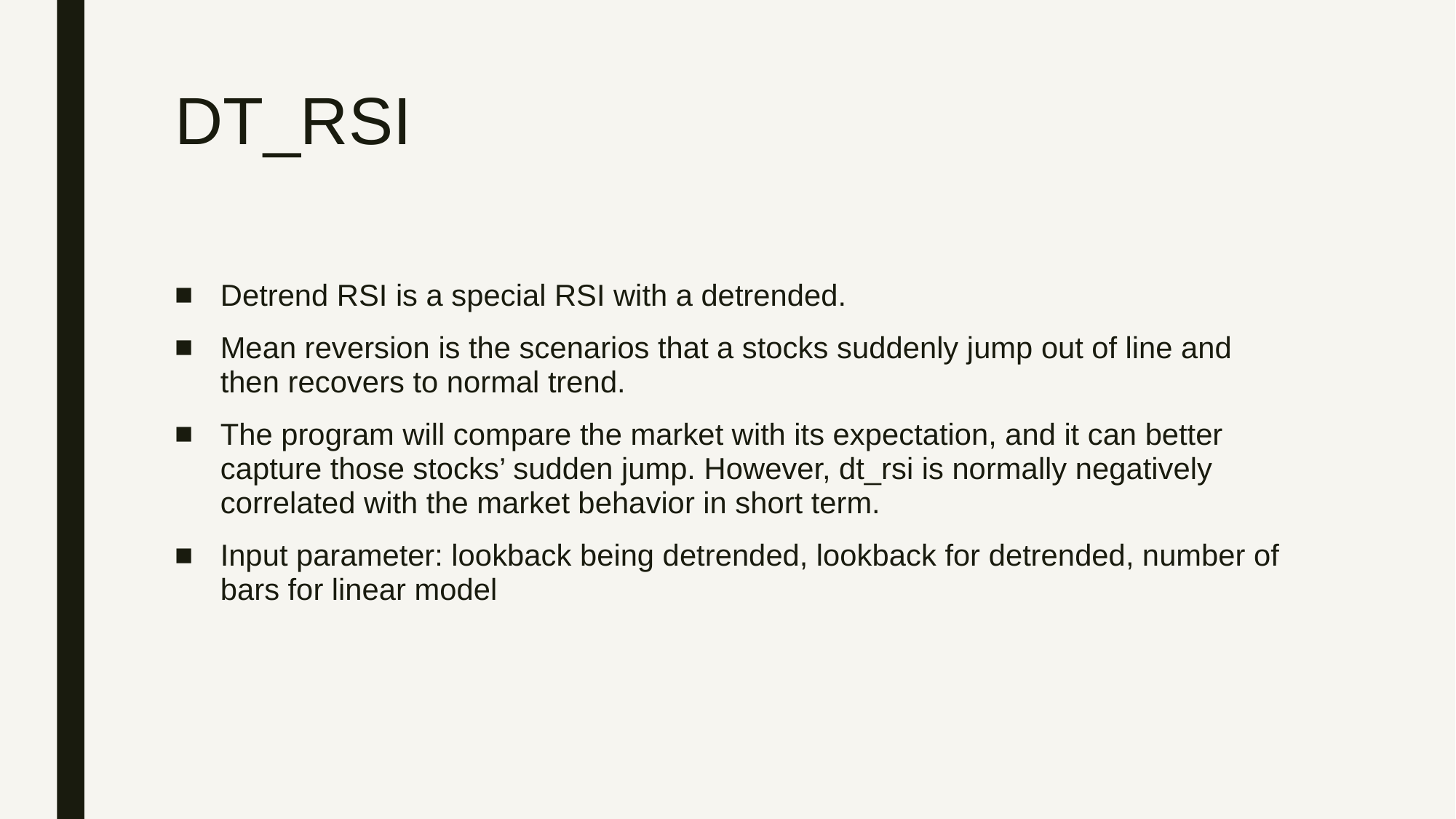

# DT_RSI
Detrend RSI is a special RSI with a detrended.
Mean reversion is the scenarios that a stocks suddenly jump out of line and then recovers to normal trend.
The program will compare the market with its expectation, and it can better capture those stocks’ sudden jump. However, dt_rsi is normally negatively correlated with the market behavior in short term.
Input parameter: lookback being detrended, lookback for detrended, number of bars for linear model